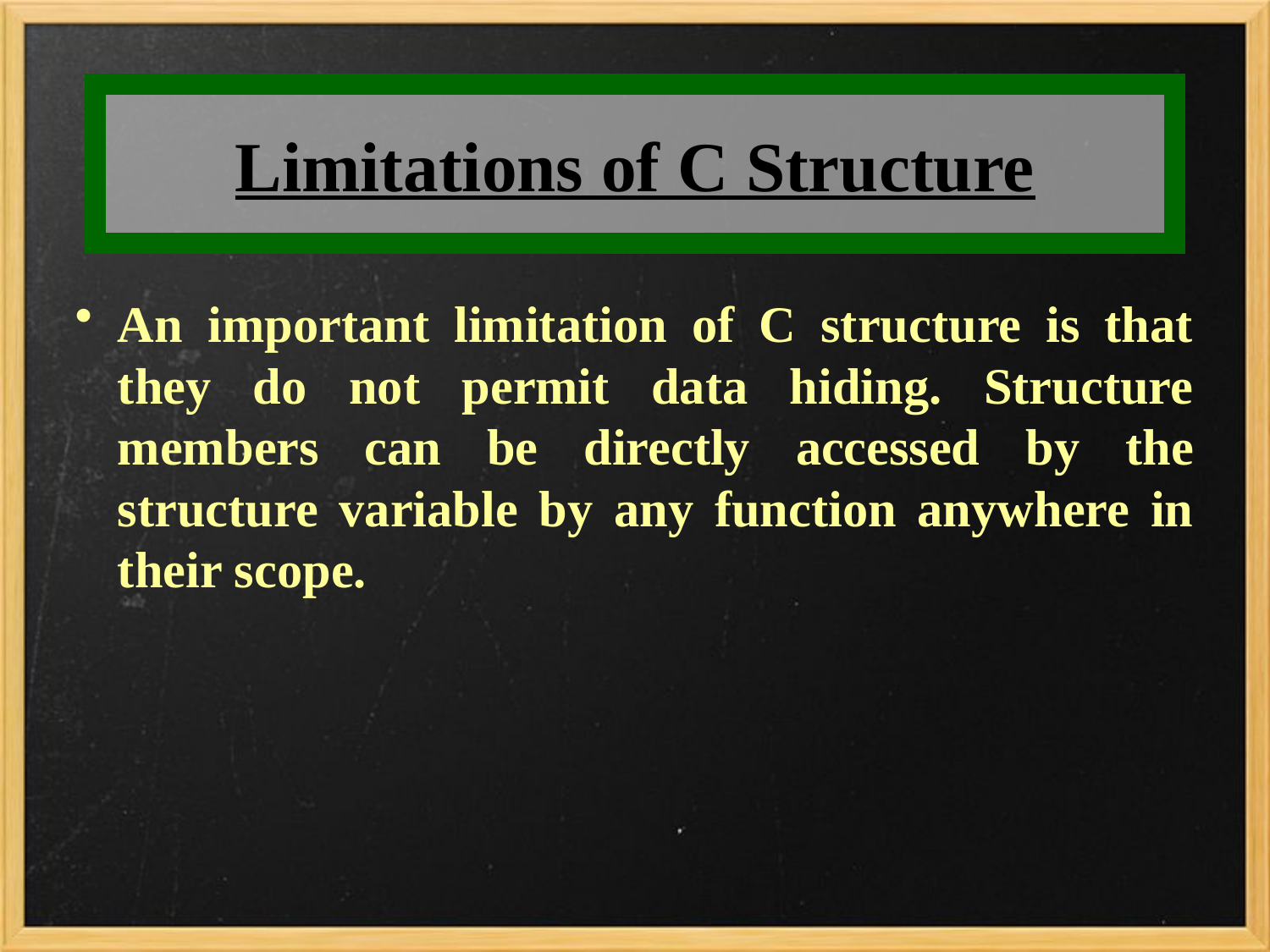

# Limitations of C Structure
An important limitation of C structure is that they do not permit data hiding. Structure members can be directly accessed by the structure variable by any function anywhere in their scope.